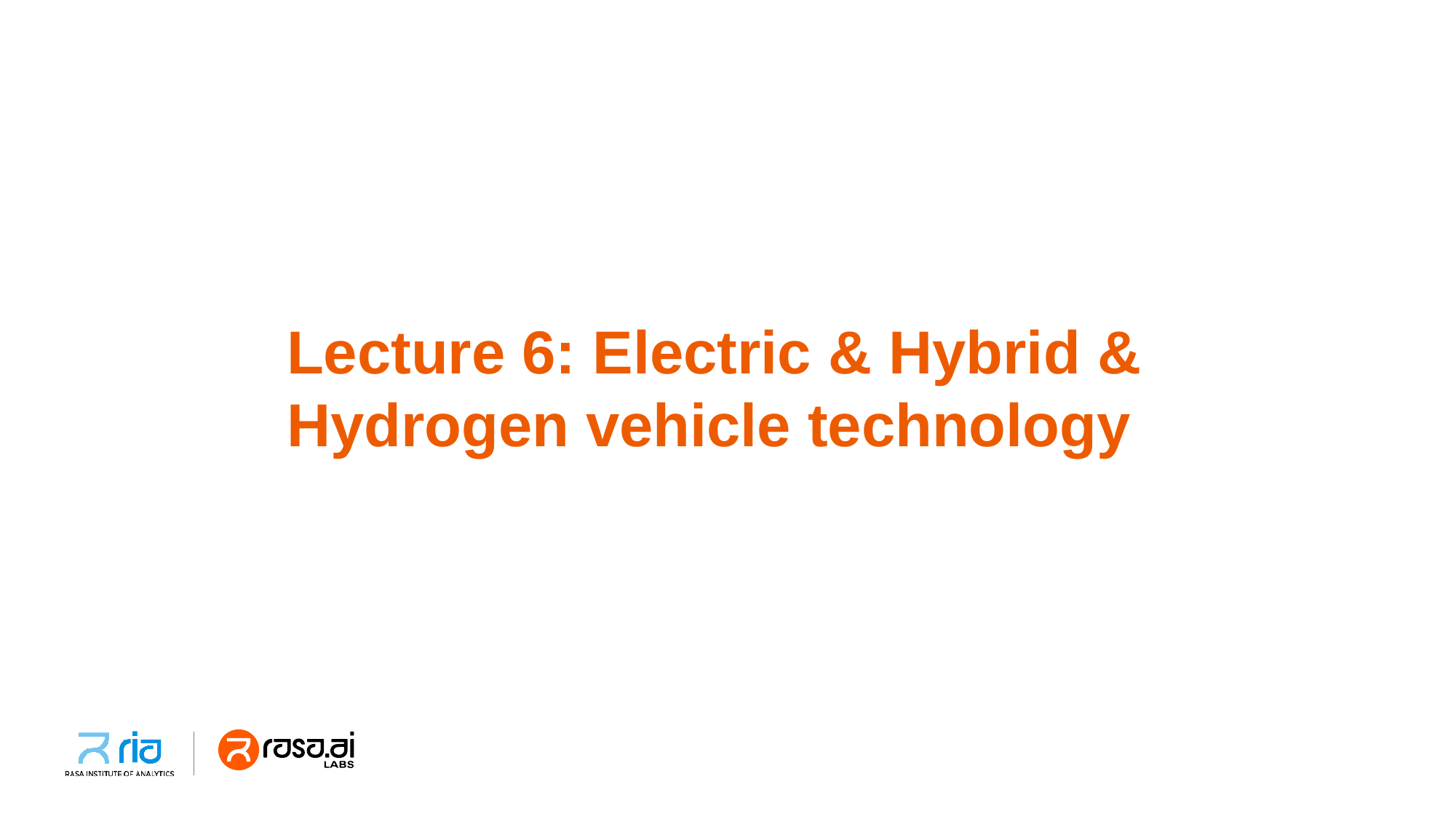

Lecture 6: Electric & Hybrid &
Hydrogen vehicle technology